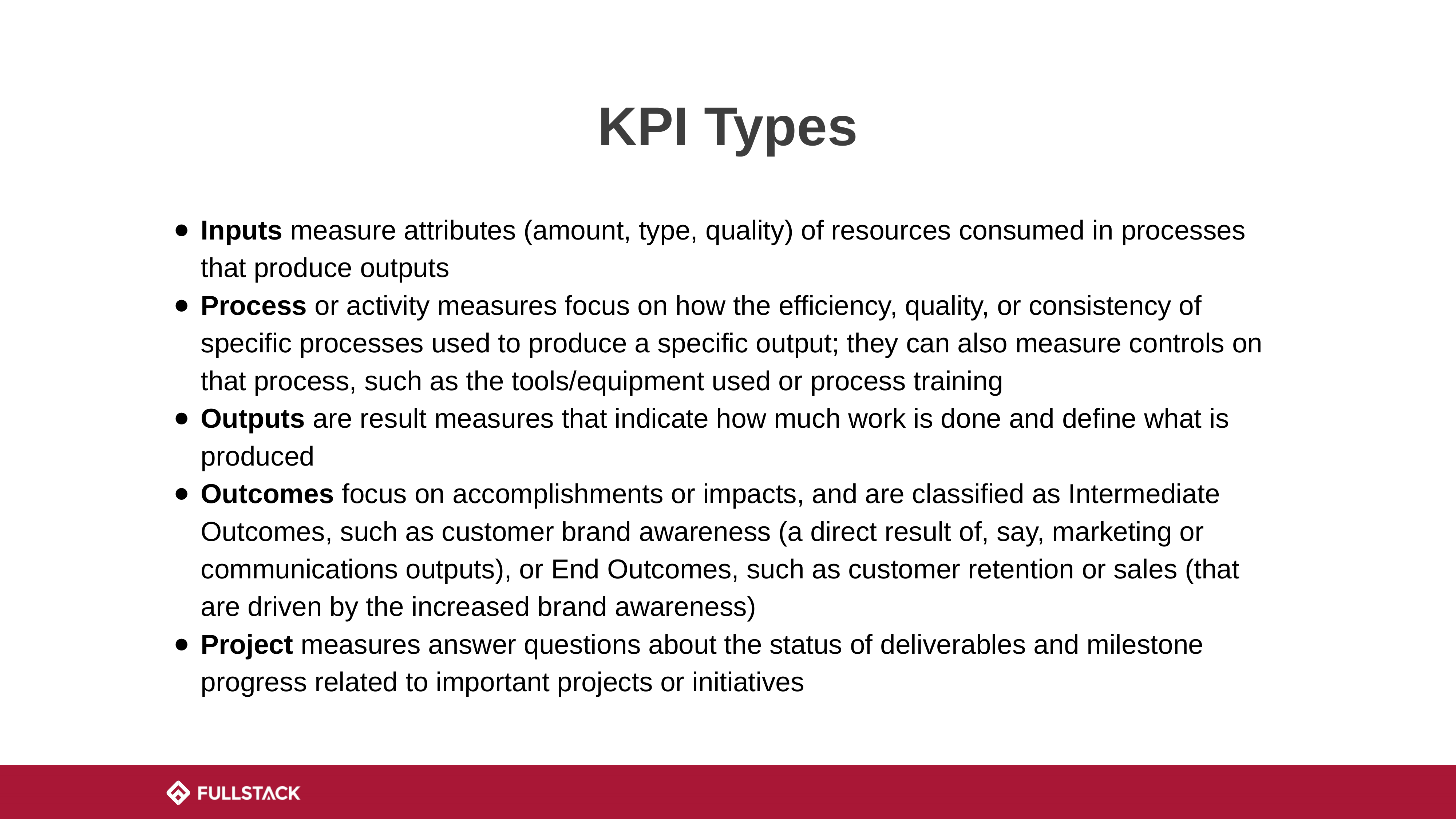

# KPI Types
Inputs measure attributes (amount, type, quality) of resources consumed in processes that produce outputs
Process or activity measures focus on how the efficiency, quality, or consistency of specific processes used to produce a specific output; they can also measure controls on that process, such as the tools/equipment used or process training
Outputs are result measures that indicate how much work is done and define what is produced
Outcomes focus on accomplishments or impacts, and are classified as Intermediate Outcomes, such as customer brand awareness (a direct result of, say, marketing or communications outputs), or End Outcomes, such as customer retention or sales (that are driven by the increased brand awareness)
Project measures answer questions about the status of deliverables and milestone progress related to important projects or initiatives